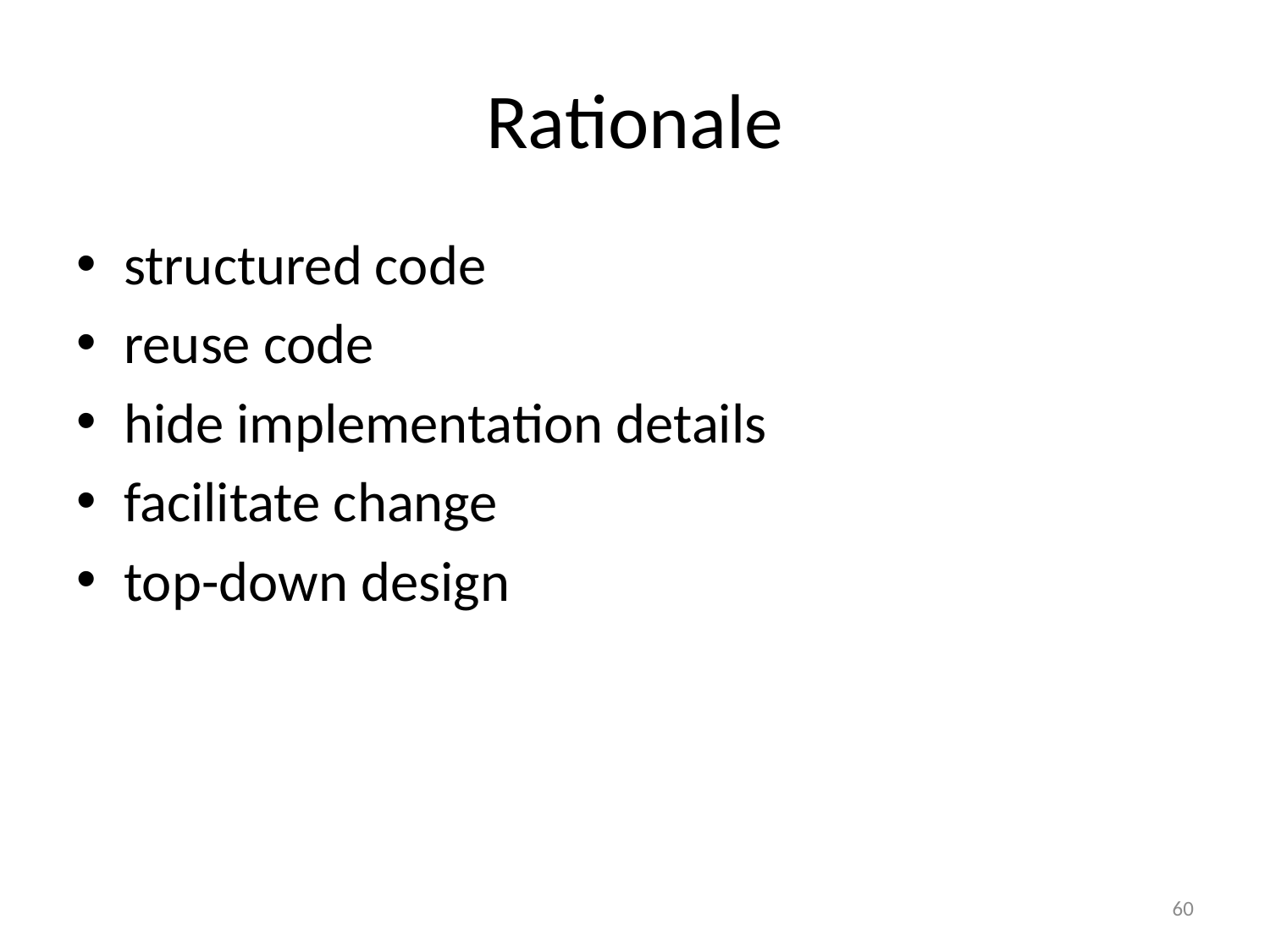

# Rationale
structured code
reuse code
hide implementation details
facilitate change
top-down design

60